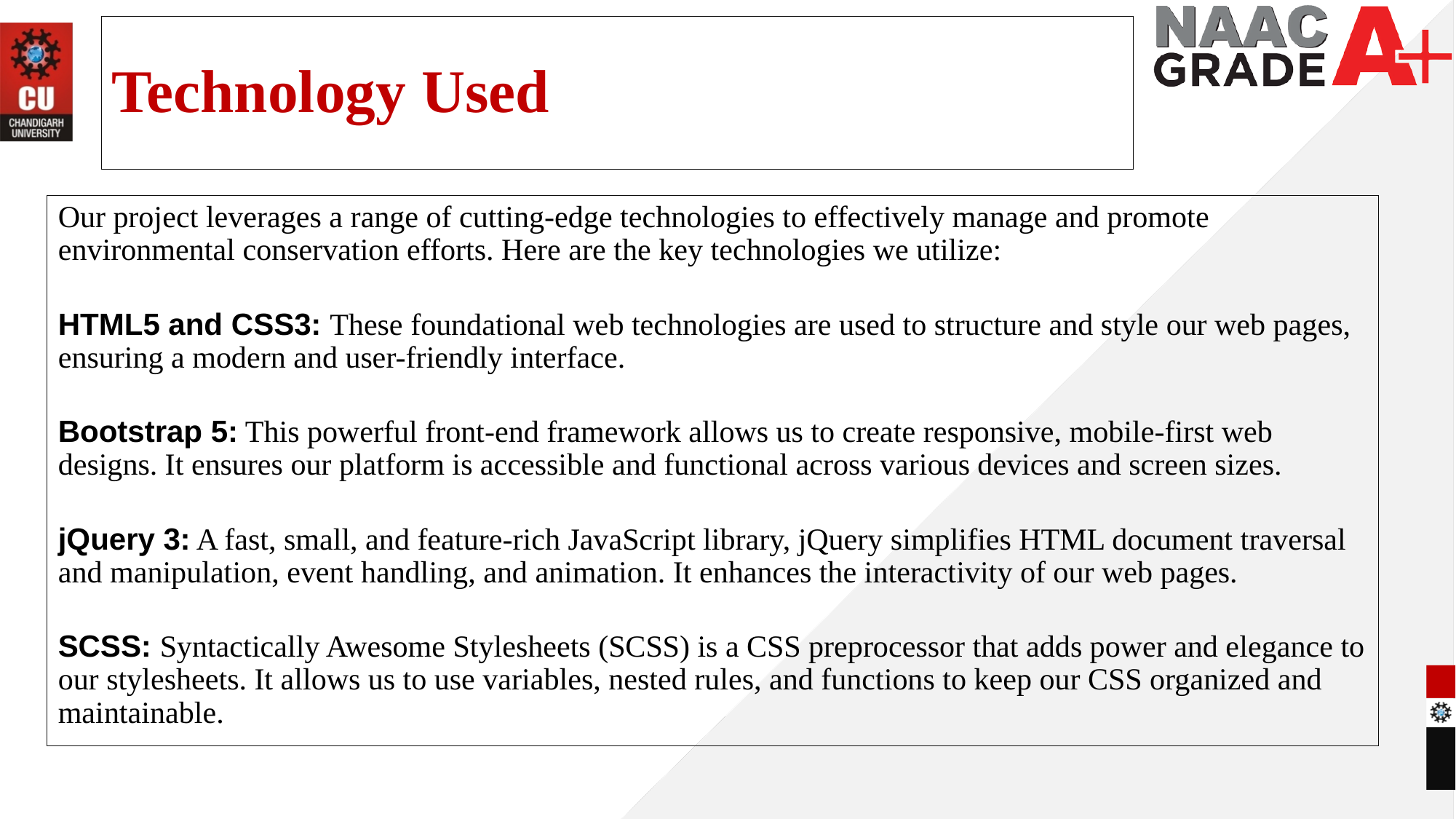

# Technology Used
Our project leverages a range of cutting-edge technologies to effectively manage and promote environmental conservation efforts. Here are the key technologies we utilize:

HTML5 and CSS3: These foundational web technologies are used to structure and style our web pages, ensuring a modern and user-friendly interface.

Bootstrap 5: This powerful front-end framework allows us to create responsive, mobile-first web designs. It ensures our platform is accessible and functional across various devices and screen sizes.

jQuery 3: A fast, small, and feature-rich JavaScript library, jQuery simplifies HTML document traversal and manipulation, event handling, and animation. It enhances the interactivity of our web pages.

SCSS: Syntactically Awesome Stylesheets (SCSS) is a CSS preprocessor that adds power and elegance to our stylesheets. It allows us to use variables, nested rules, and functions to keep our CSS organized and maintainable.
3